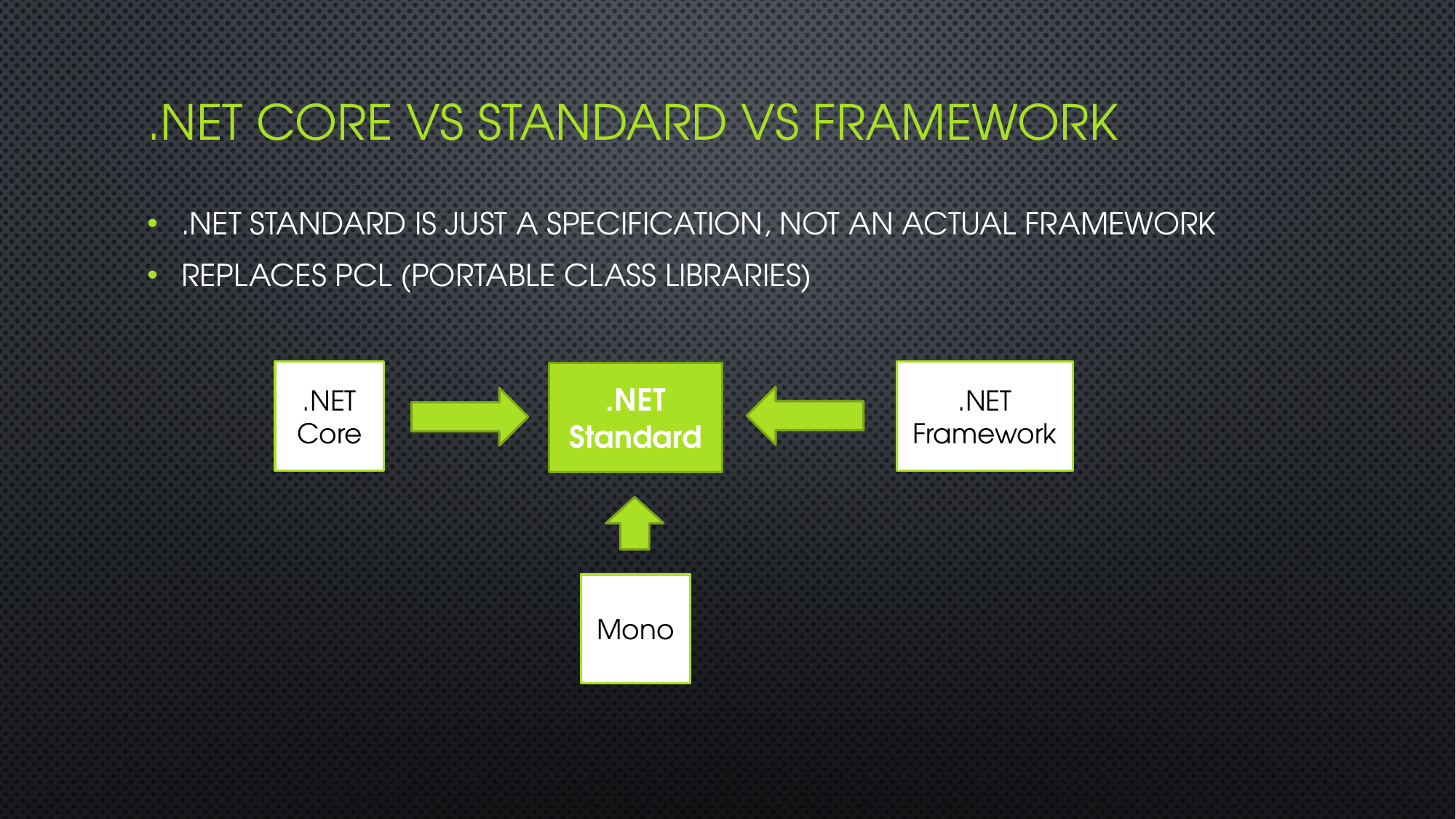

# .NET CORE VS STANDARD VS FRAMEWORK
.NET Standard is just a specification, not an actual framework
Replaces PCL (Portable Class Libraries)

.NET Core
.NET Framework
.NET Standard

Mono